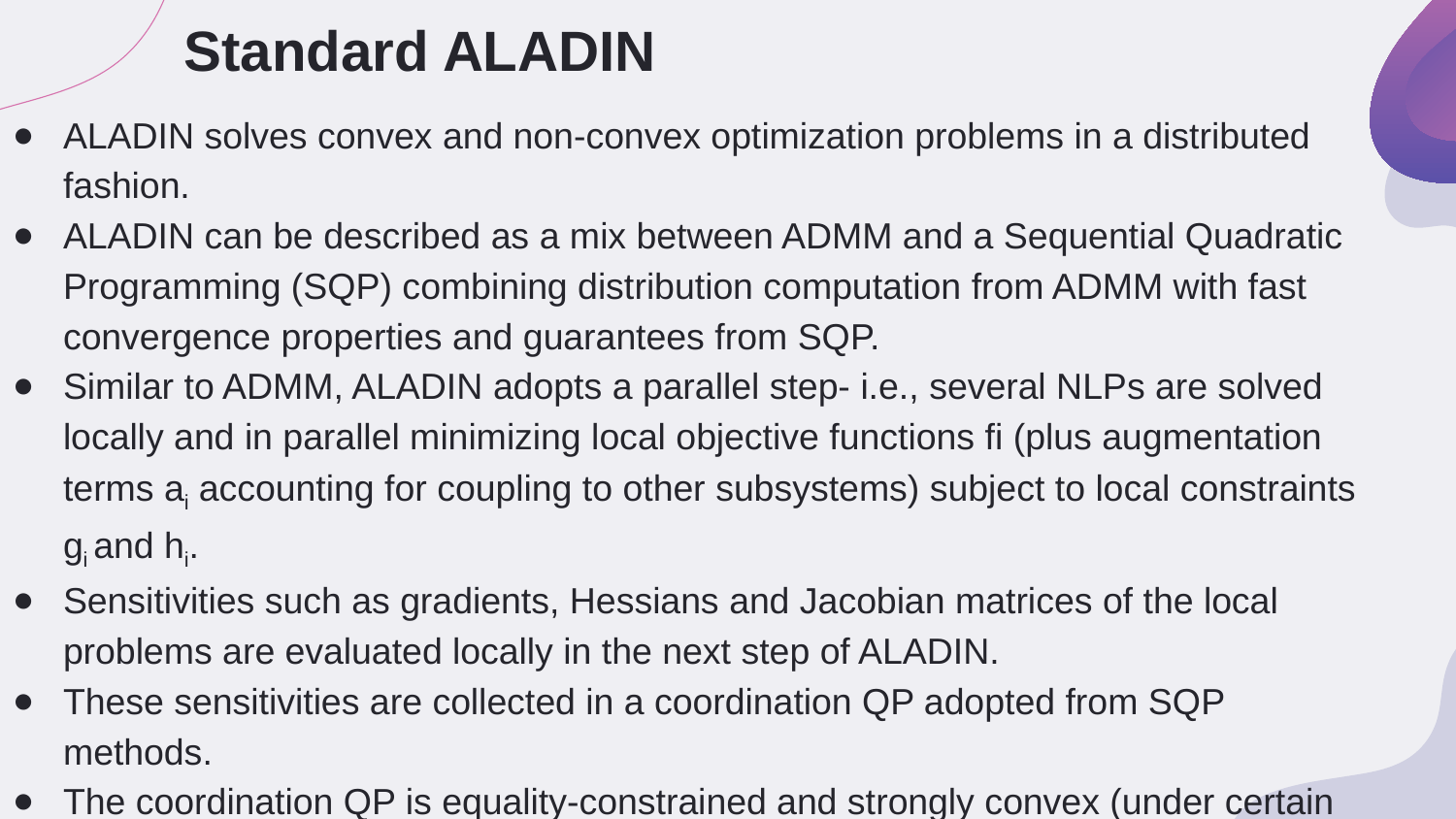

# Standard ALADIN
ALADIN solves convex and non-convex optimization problems in a distributed fashion.
ALADIN can be described as a mix between ADMM and a Sequential Quadratic Programming (SQP) combining distribution computation from ADMM with fast convergence properties and guarantees from SQP.
Similar to ADMM, ALADIN adopts a parallel step- i.e., several NLPs are solved locally and in parallel minimizing local objective functions fi (plus augmentation terms ai accounting for coupling to other subsystems) subject to local constraints gi and hi.
Sensitivities such as gradients, Hessians and Jacobian matrices of the local problems are evaluated locally in the next step of ALADIN.
These sensitivities are collected in a coordination QP adopted from SQP methods.
The coordination QP is equality-constrained and strongly convex (under certain regularity assumptions)|thus it can be reformulated as a linear system of equations. The primal and dual solution vectors of this coordination QP are broadcasted to the local subproblems and the next ALADIN iteration starts.